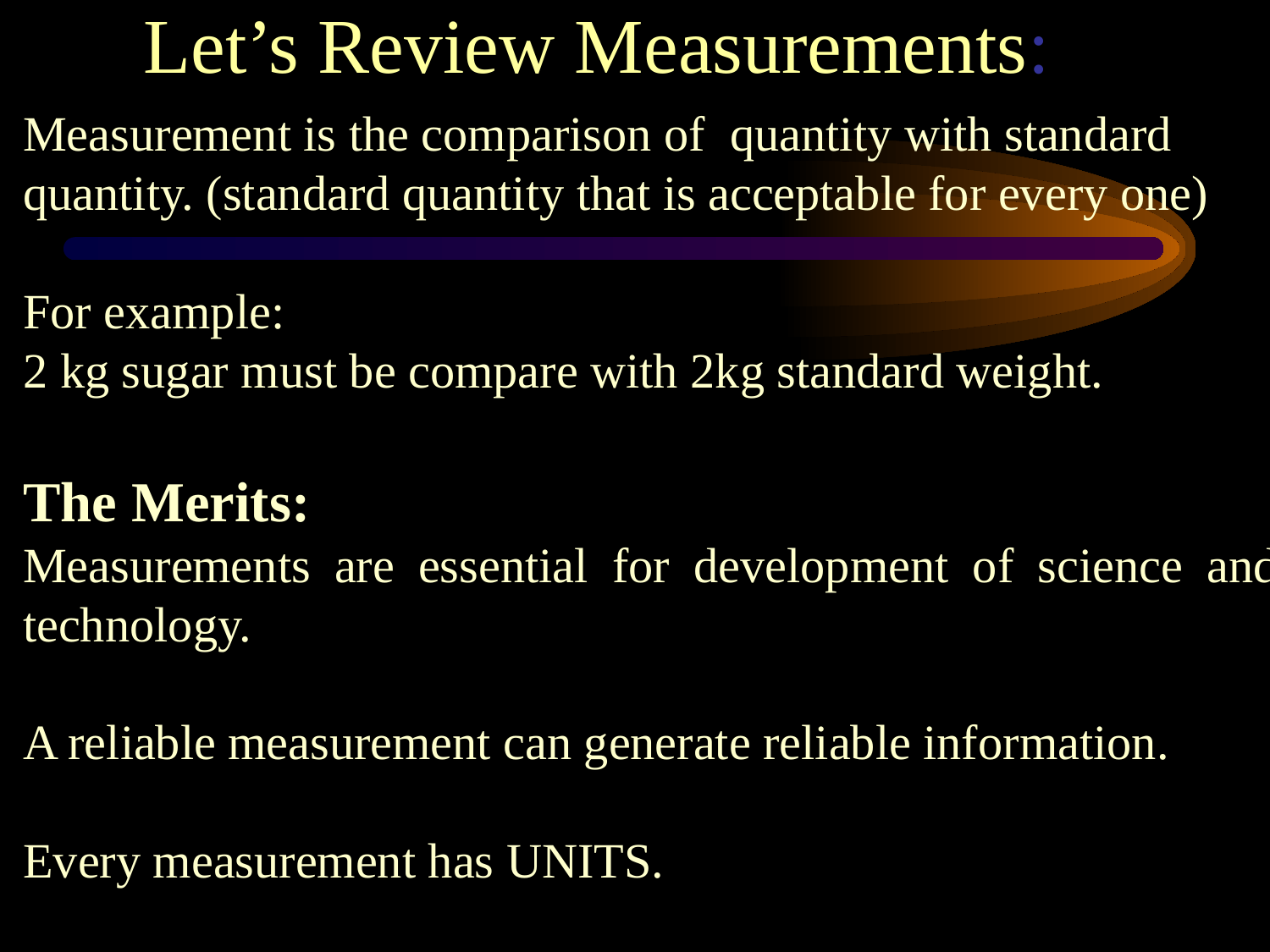

Let’s Review Measurements:
Measurement is the comparison of  quantity with standard quantity. (standard quantity that is acceptable for every one)

For example:
2 kg sugar must be compare with 2kg standard weight.

The Merits:
Measurements are essential for development of science and technology.

A reliable measurement can generate reliable information.

Every measurement has UNITS.